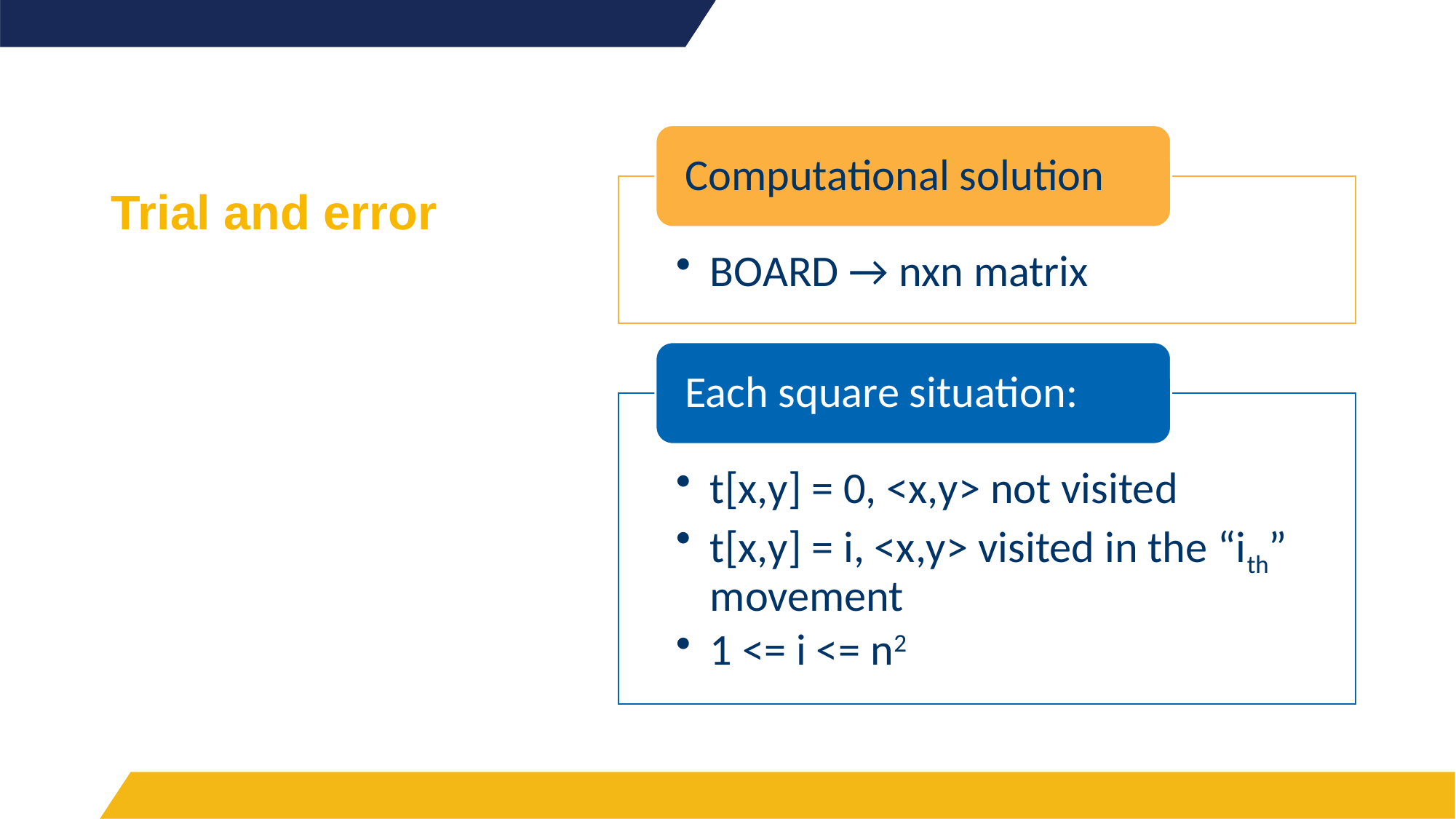

# Trial and error
BOARD → nxn matrix
Computational solution
t[x,y] = 0, <x,y> not visited
t[x,y] = i, <x,y> visited in the “ith” movement
1 <= i <= n2
Each square situation: